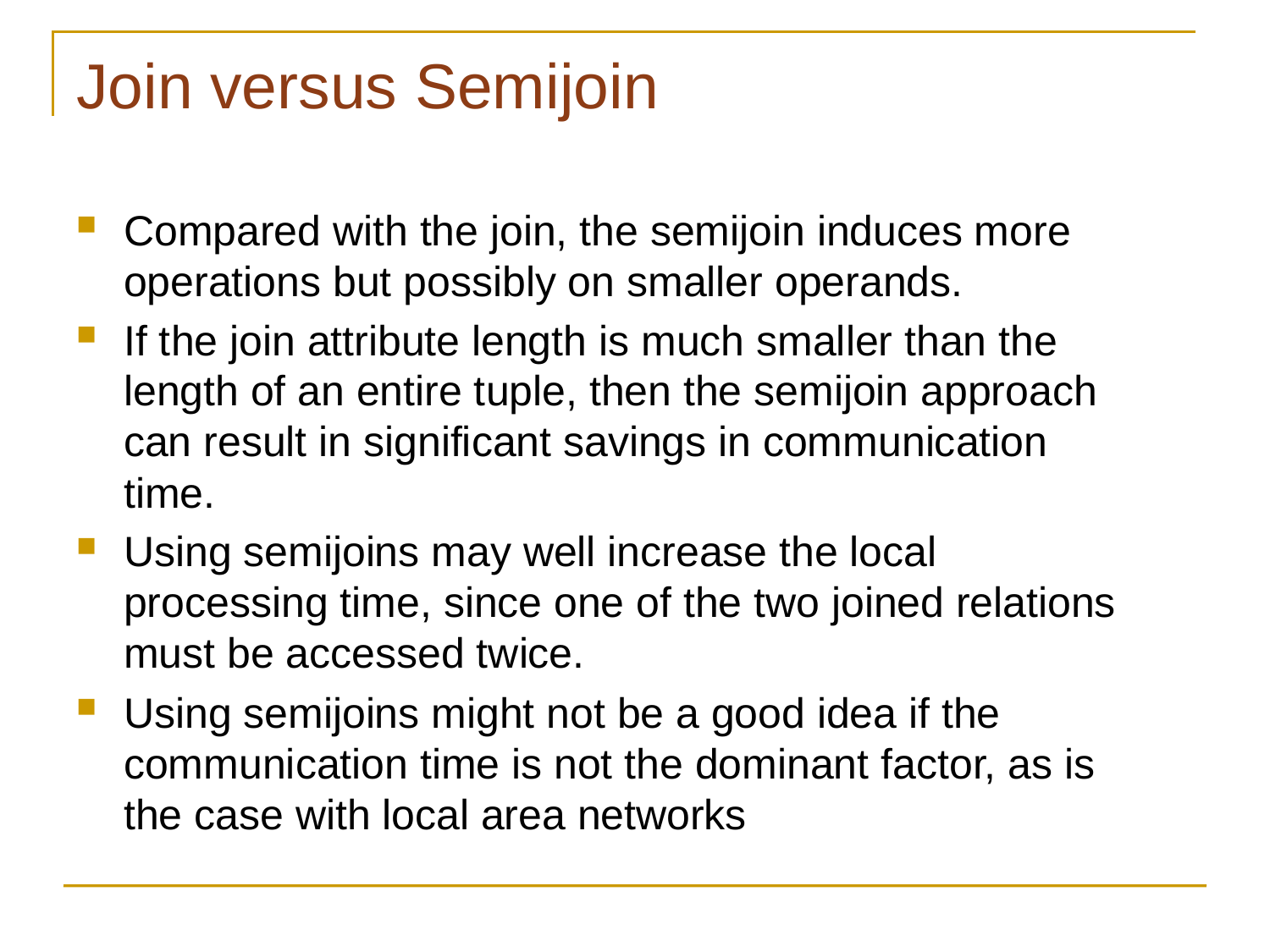

# Join versus Semijoin
Compared with the join, the semijoin induces more operations but possibly on smaller operands.
If the join attribute length is much smaller than the length of an entire tuple, then the semijoin approach can result in significant savings in communication time.
Using semijoins may well increase the local processing time, since one of the two joined relations must be accessed twice.
Using semijoins might not be a good idea if the communication time is not the dominant factor, as is the case with local area networks